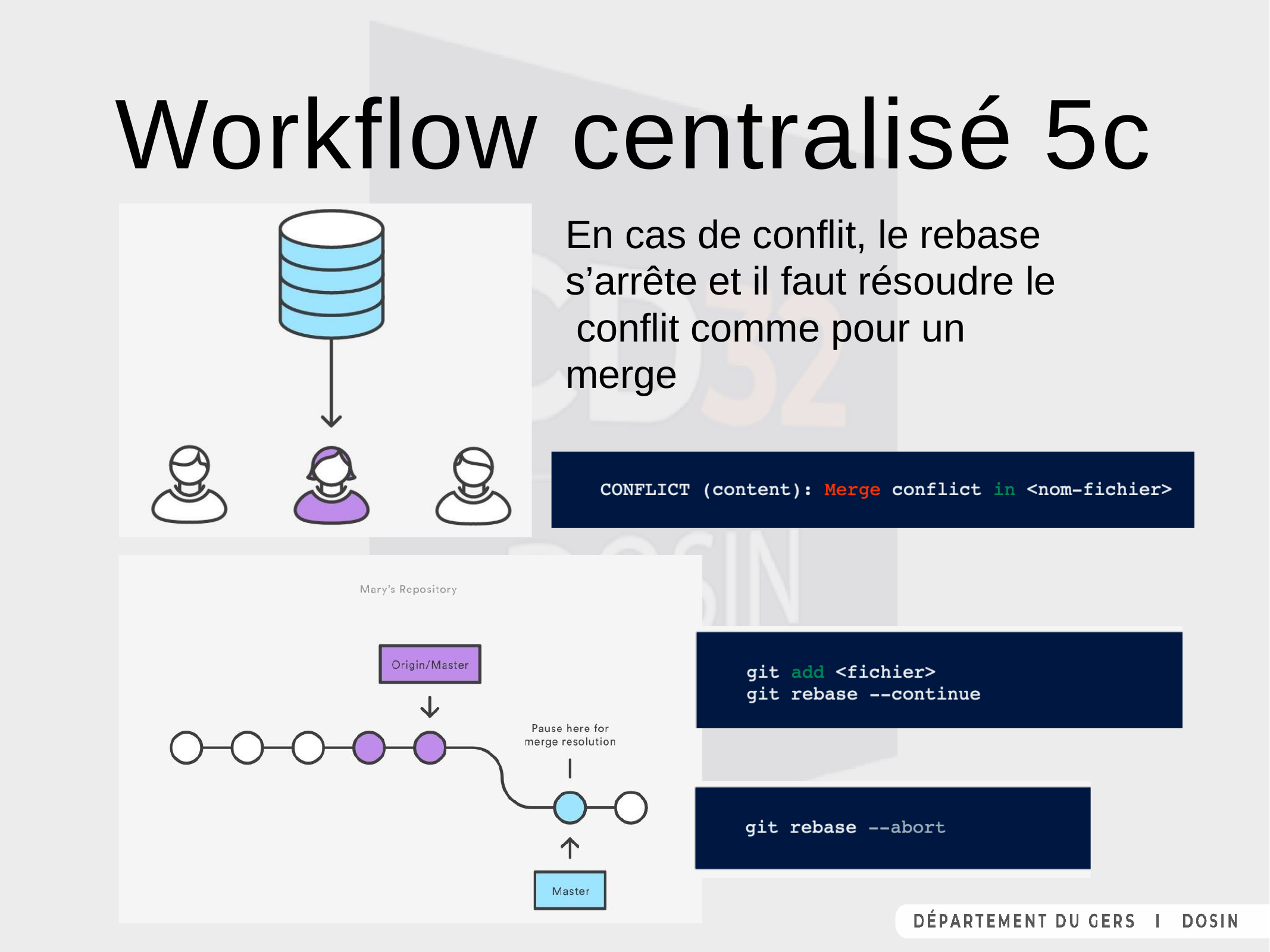

# Workflow centralisé 5c
En cas de conflit, le rebase  s’arrête et il faut résoudre le  conflit comme pour un  merge

Réunion GIT